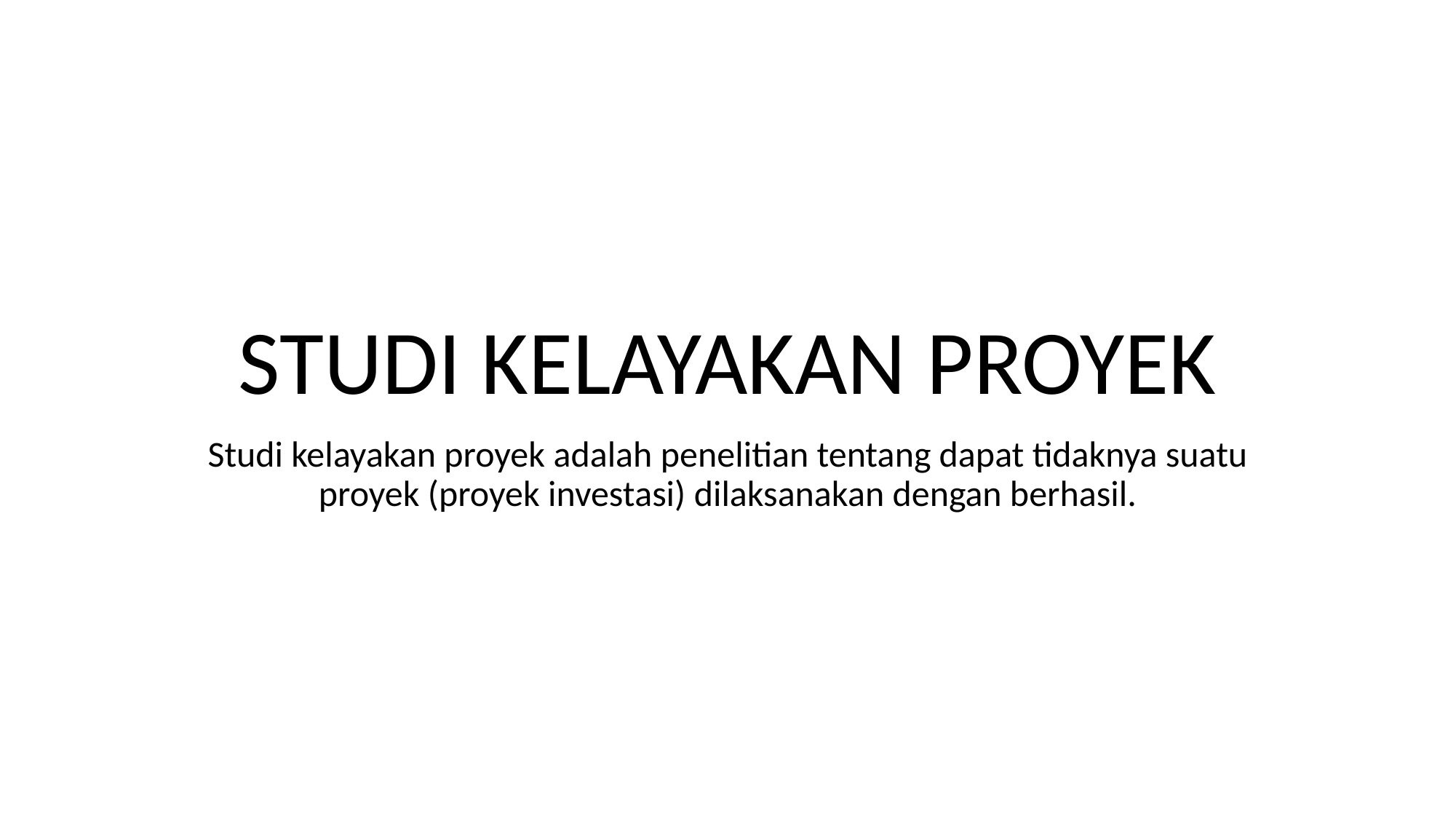

# STUDI KELAYAKAN PROYEK
Studi kelayakan proyek adalah penelitian tentang dapat tidaknya suatu proyek (proyek investasi) dilaksanakan dengan berhasil.